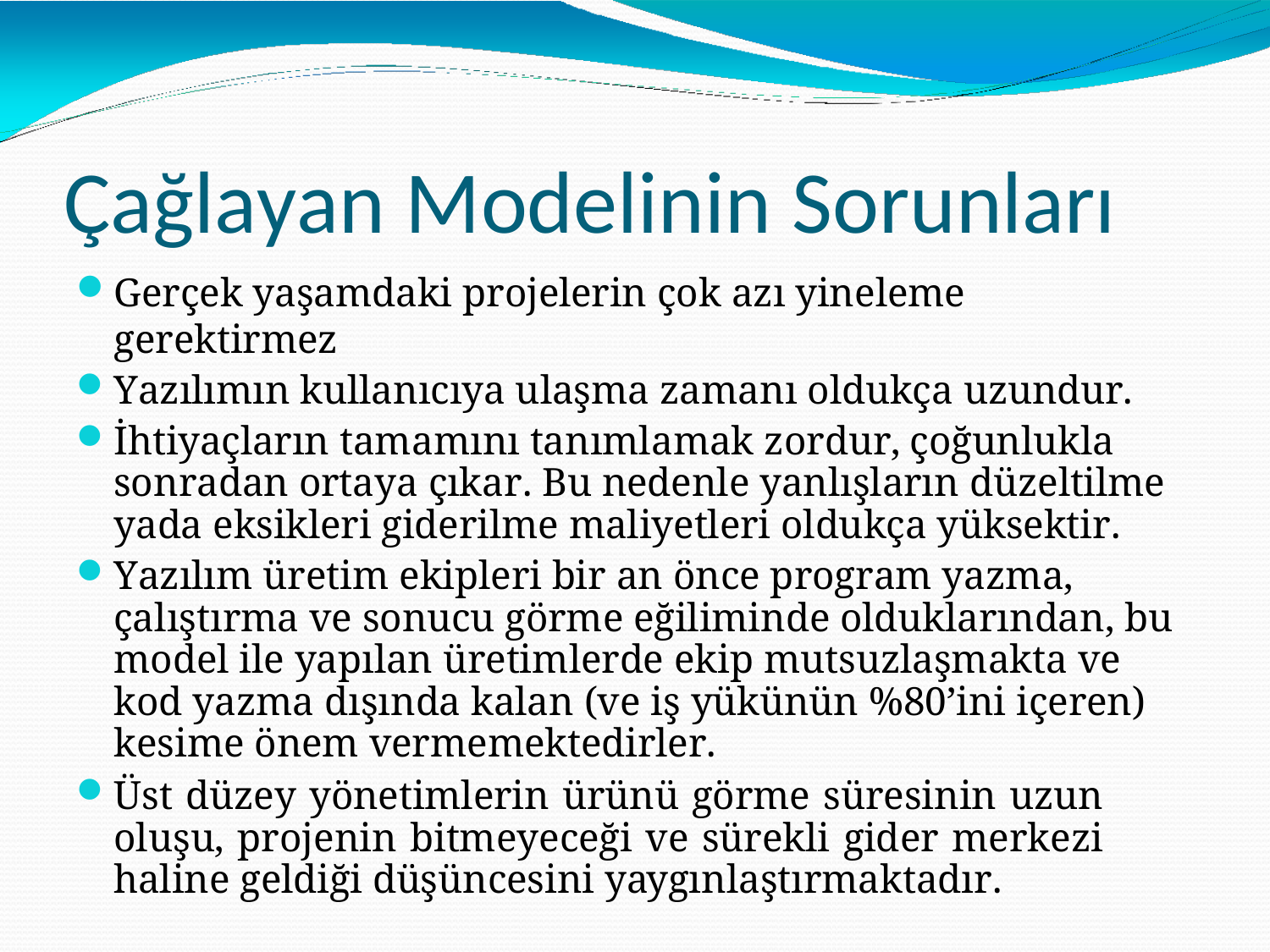

# Çağlayan Modelinin Sorunları
Gerçek yaşamdaki projelerin çok azı yineleme gerektirmez
Yazılımın kullanıcıya ulaşma zamanı oldukça uzundur.
İhtiyaçların tamamını tanımlamak zordur, çoğunlukla sonradan ortaya çıkar. Bu nedenle yanlışların düzeltilme yada eksikleri giderilme maliyetleri oldukça yüksektir.
Yazılım üretim ekipleri bir an önce program yazma, çalıştırma ve sonucu görme eğiliminde olduklarından, bu model ile yapılan üretimlerde ekip mutsuzlaşmakta ve kod yazma dışında kalan (ve iş yükünün %80’ini içeren) kesime önem vermemektedirler.
Üst düzey yönetimlerin ürünü görme süresinin uzun oluşu, projenin bitmeyeceği ve sürekli gider merkezi haline geldiği düşüncesini yaygınlaştırmaktadır.